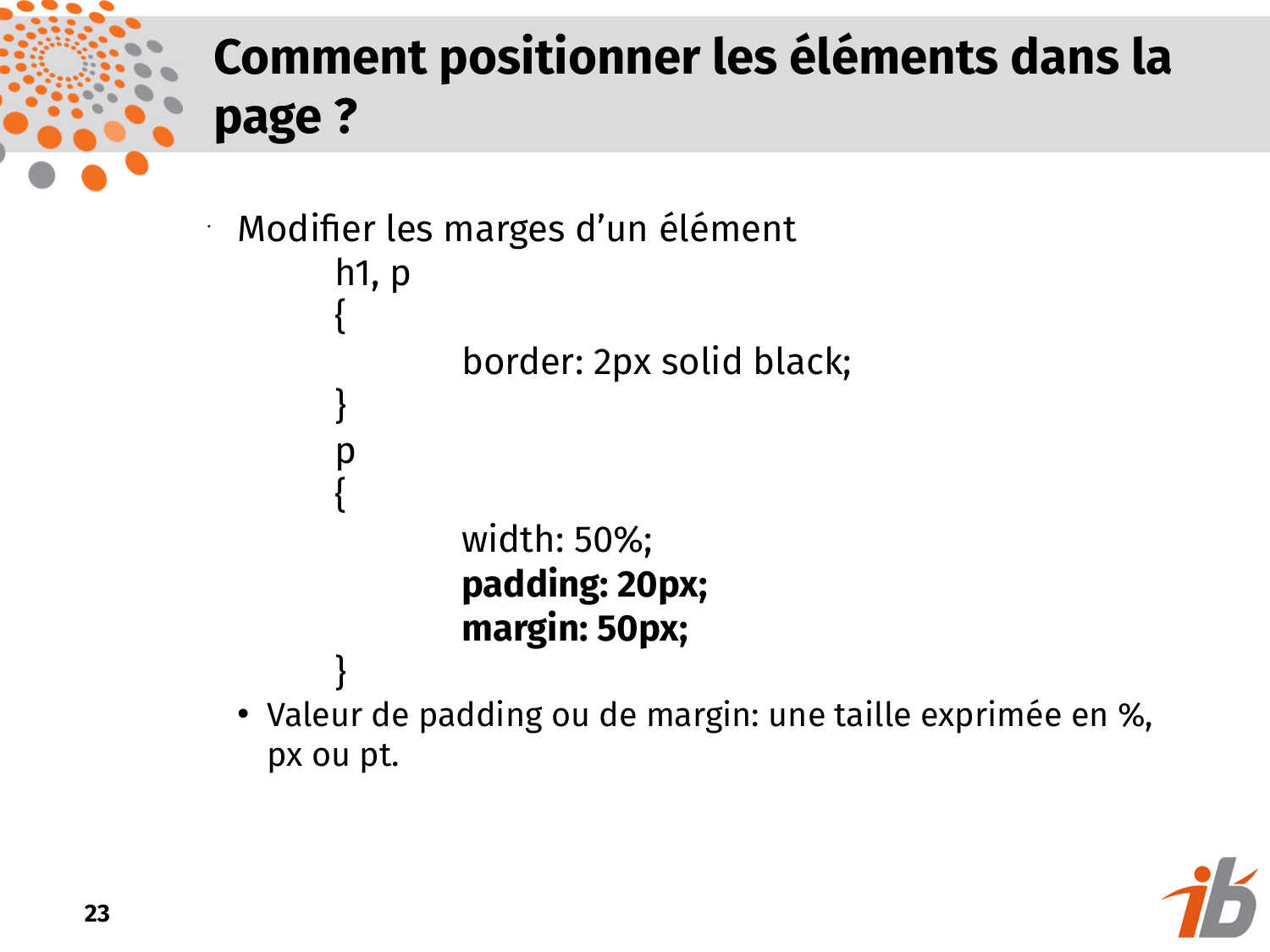

Comment positionner les éléments dans la page ?
Modifier les marges d’un élément
	h1, p
	{
		border: 2px solid black;
	}
	p
	{
		width: 50%;
		padding: 20px;
		margin: 50px;
	}
Valeur de padding ou de margin: une taille exprimée en %, px ou pt.

23